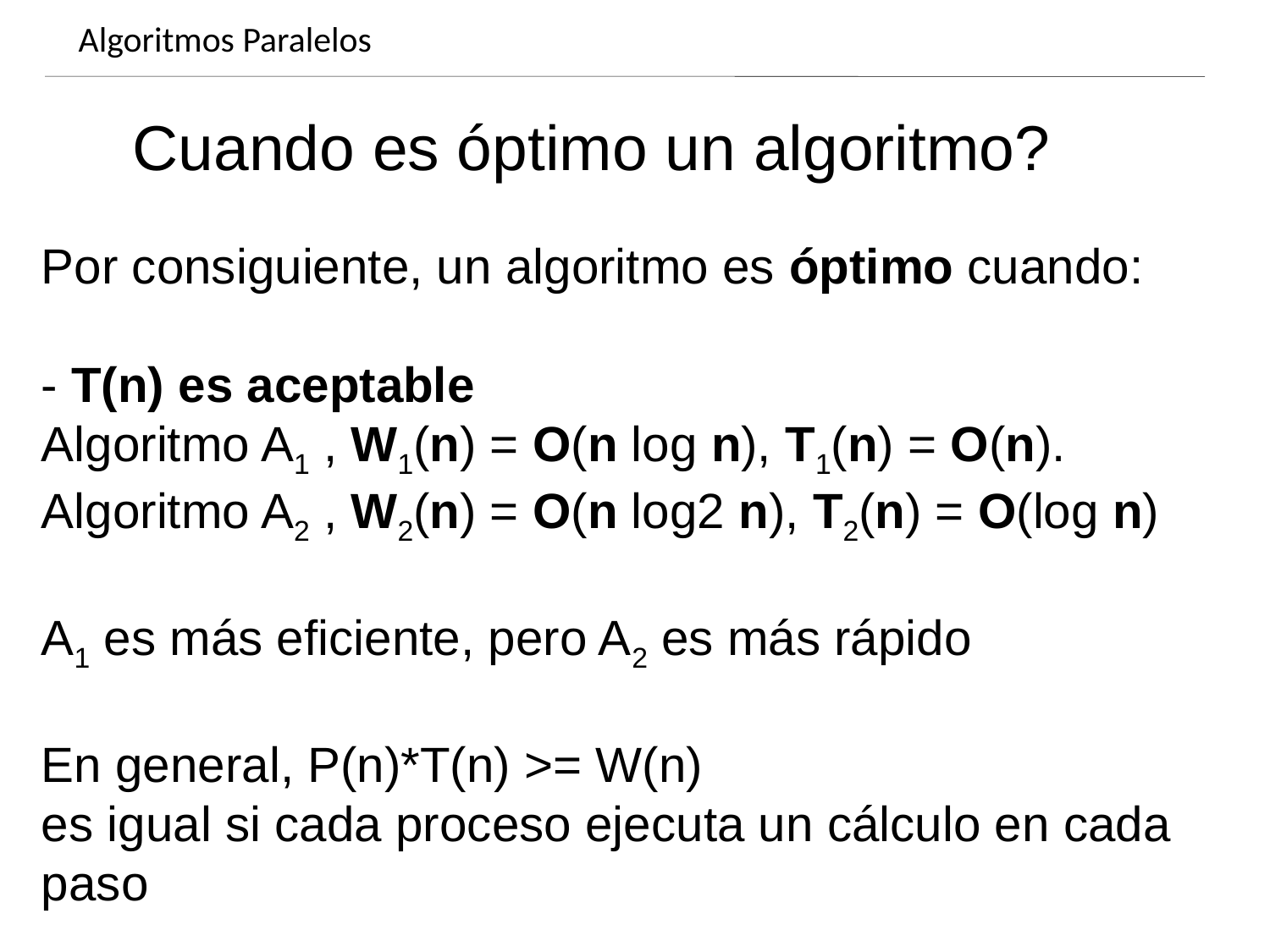

Algoritmos Paralelos
Dynamics of growing SMBHs in galaxy cores

Cuando es óptimo un algoritmo?
Por consiguiente, un algoritmo es óptimo cuando:

- T(n) es aceptable
Algoritmo A1 , W1(n) = O(n log n), T1(n) = O(n).
Algoritmo A2 , W2(n) = O(n log2 n), T2(n) = O(log n)

A1 es más eficiente, pero A2 es más rápido

En general, P(n)*T(n) >= W(n)
es igual si cada proceso ejecuta un cálculo en cada paso